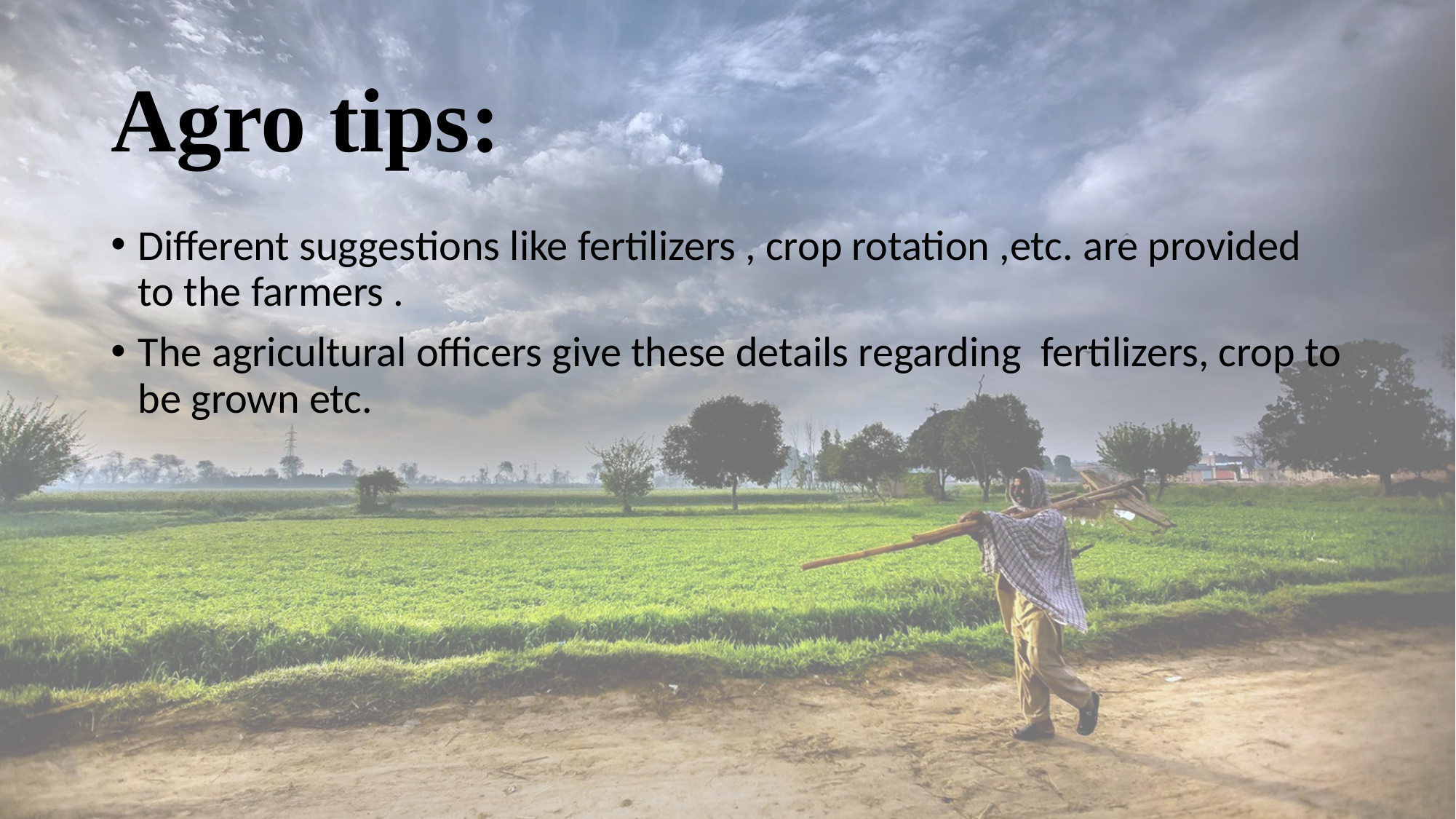

# Agro tips:
Different suggestions like fertilizers , crop rotation ,etc. are provided to the farmers .
The agricultural officers give these details regarding  fertilizers, crop to be grown etc.